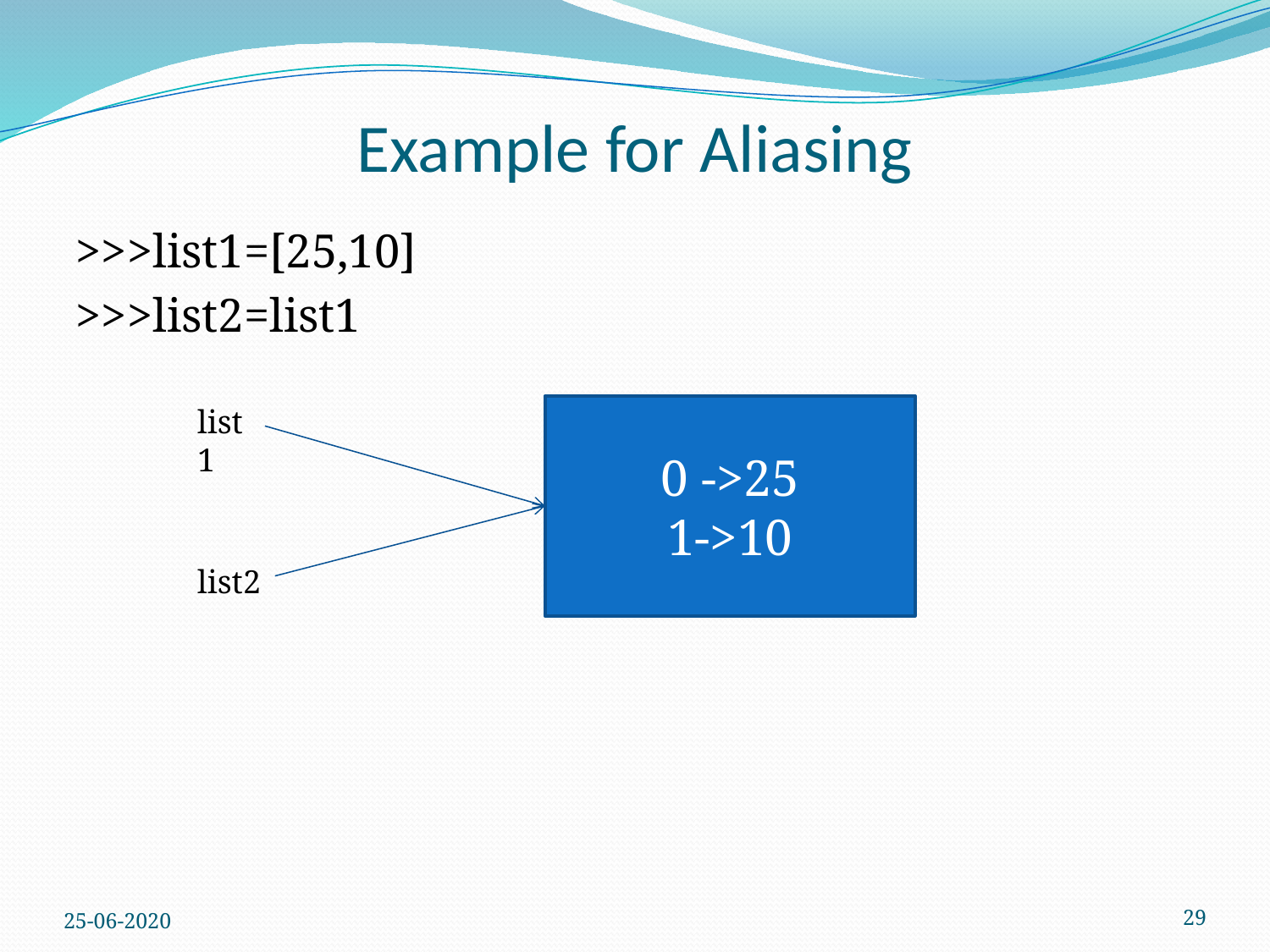

# Example for Aliasing
>>>list1=[25,10]
>>>list2=list1

list1
0 ->25
1->10
list2
25-06-2020
29